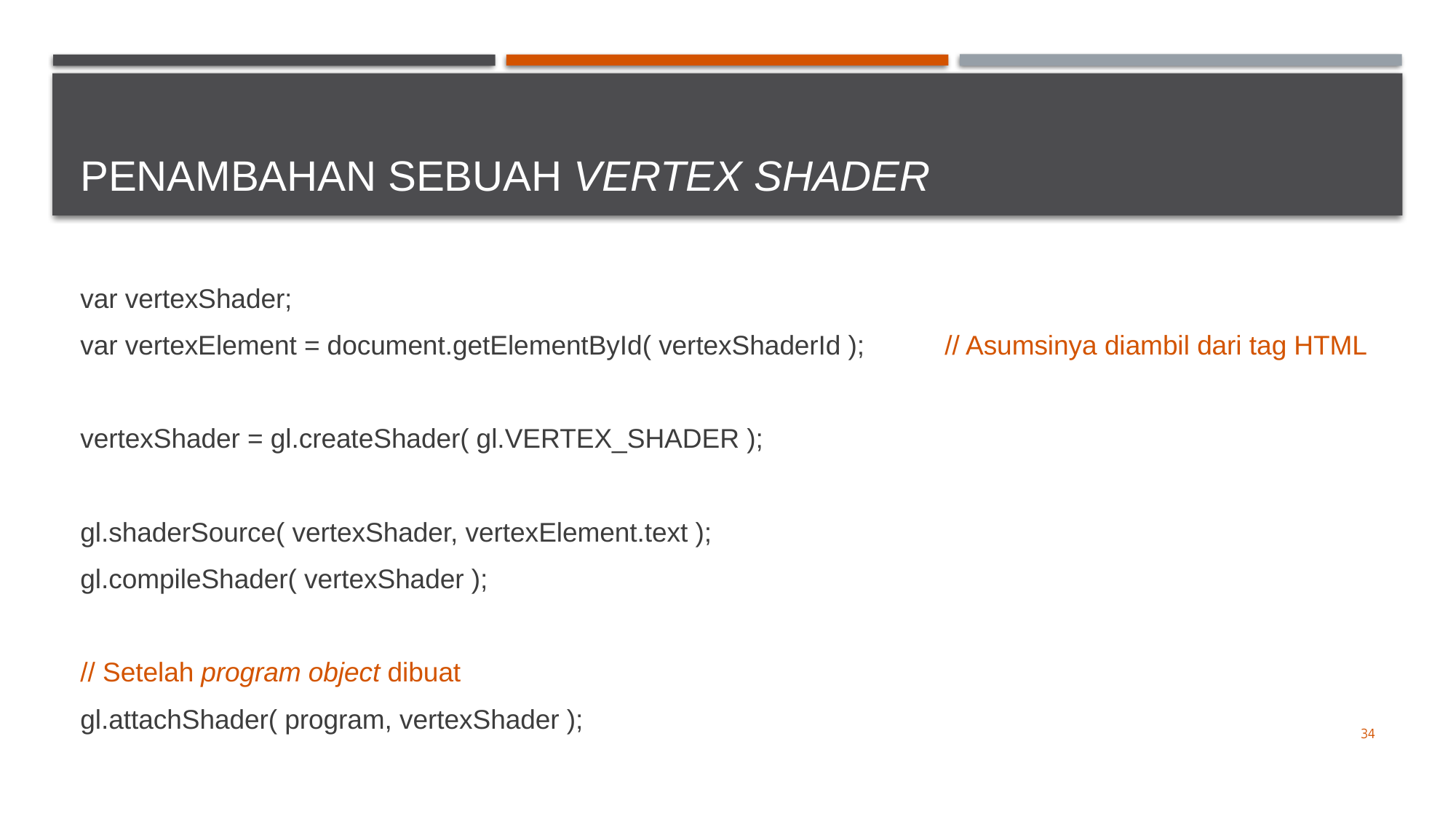

# Penambahan Sebuah Vertex Shader
var vertexShader;
var vertexElement = document.getElementById( vertexShaderId );	// Asumsinya diambil dari tag HTML

vertexShader = gl.createShader( gl.VERTEX_SHADER );

gl.shaderSource( vertexShader, vertexElement.text );
gl.compileShader( vertexShader );

// Setelah program object dibuat
gl.attachShader( program, vertexShader );
34